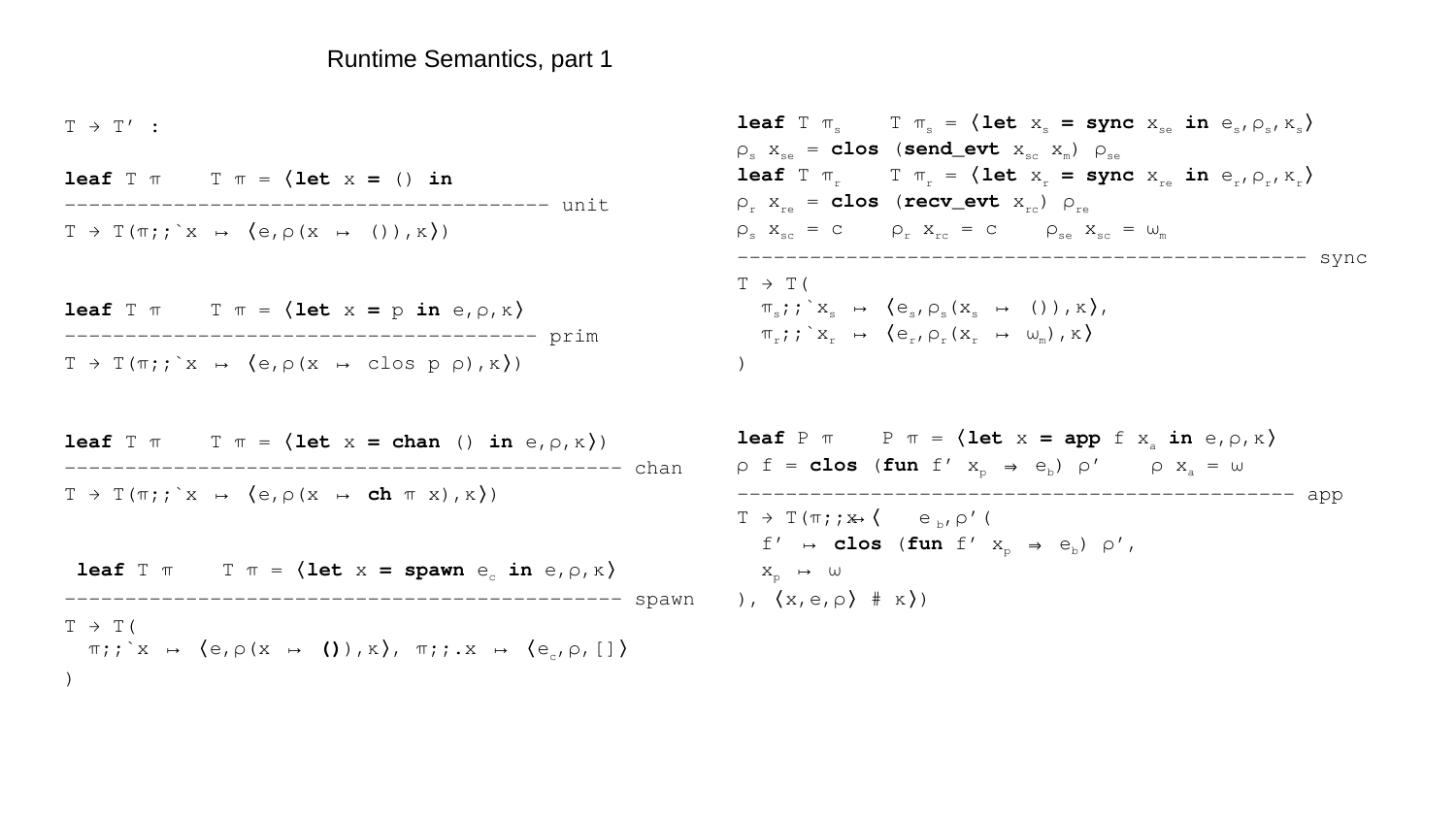

Runtime Semantics, part 1
leaf T πs    T πs = ⟨let xs = sync xse in es,ρs,κs⟩
ρs xse = clos (send_evt xsc xm) ρse
leaf T πr    T πr = ⟨let xr = sync xre in er,ρr,κr⟩
ρr xre = clos (recv_evt xrc) ρre
ρs xsc = c    ρr xrc = c    ρse xsc = ωm
——————————————————————————————————————————————— sync
T → T(
  πs;;`xs ↦ ⟨es,ρs(xs ↦ ()),κ⟩,
  πr;;`xr ↦ ⟨er,ρr(xr ↦ ωm),κ⟩
)

leaf P π    P π = ⟨let x = app f xa in e,ρ,κ⟩
ρ f = clos (fun f’ xp ⇒ eb) ρ’    ρ xa = ω
—————————————————————————————————————————————— app
T → T(π;;↿x ↦ ⟨eb,ρ’(
  f’ ↦ clos (fun f’ xp ⇒ eb) ρ’,
  xp ↦ ω
), ⟨x,e,ρ⟩ # κ⟩)
T → T’ :

leaf T π    T π = ⟨let x = () in ———————————————————————————————————————— unit
T → T(π;;`x ↦ ⟨e,ρ(x ↦ ()),κ⟩)

leaf T π    T π = ⟨let x = p in e,ρ,κ⟩
——————————————————————————————————————— prim
T → T(π;;`x ↦ ⟨e,ρ(x ↦ clos p ρ),κ⟩)

leaf T π    T π = ⟨let x = chan () in e,ρ,κ⟩)
—————————————————————————————————————————————— chan
T → T(π;;`x ↦ ⟨e,ρ(x ↦ ch π x),κ⟩)

 leaf T π    T π = ⟨let x = spawn ec in e,ρ,κ⟩
—————————————————————————————————————————————— spawn
T → T(
  π;;`x ↦ ⟨e,ρ(x ↦ ()),κ⟩, π;;.x ↦ ⟨ec,ρ,[]⟩
)